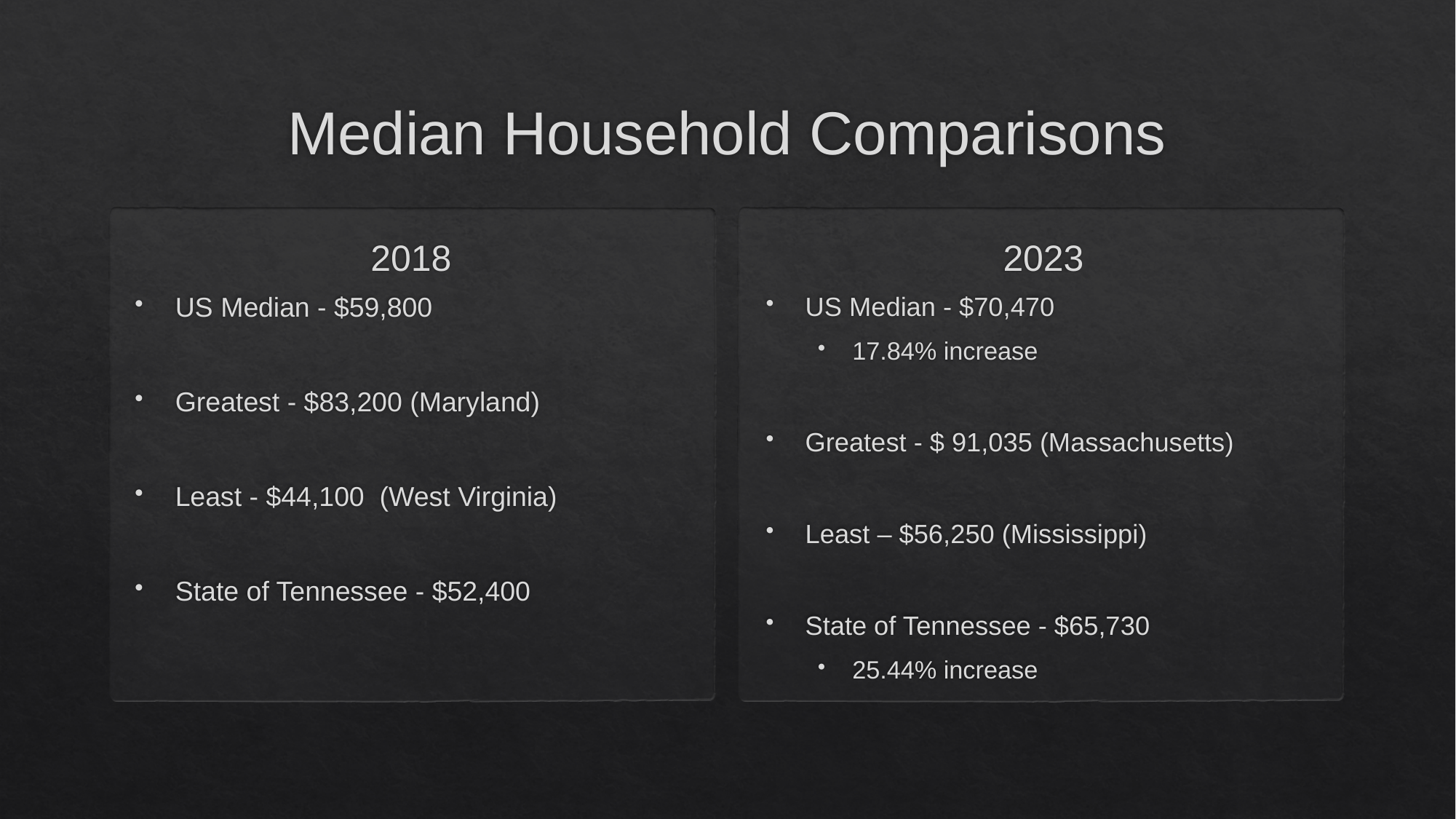

# Median Household Comparisons
2018
2023
US Median - $59,800

Greatest - $83,200 (Maryland)

Least - $44,100  (West Virginia)

State of Tennessee - $52,400

US Median - $70,470
17.84% increase

Greatest - $ 91,035 (Massachusetts)

Least – $56,250 (Mississippi)

State of Tennessee - $65,730
25.44% increase